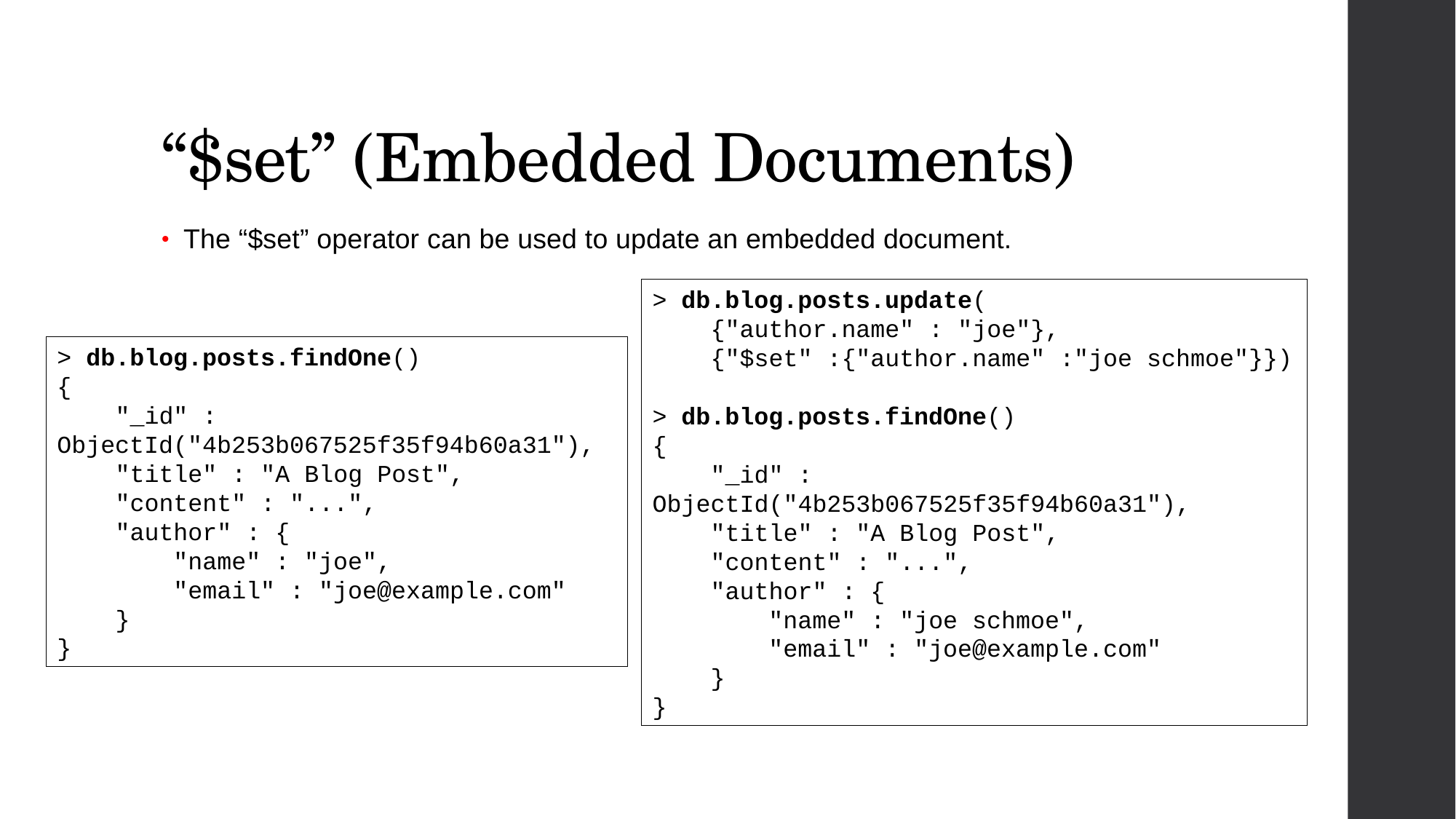

# “$set” (Embedded Documents)
The “$set” operator can be used to update an embedded document.

> db.blog.posts.update(
    {"author.name" : "joe"},
    {"$set" :{"author.name" :"joe schmoe"}})

> db.blog.posts.findOne()
{
    "_id" :  ObjectId("4b253b067525f35f94b60a31"),
    "title" : "A Blog Post",
    "content" : "...",
    "author" : {
        "name" : "joe schmoe",
        "email" : "joe@example.com"
    }
}
> db.blog.posts.findOne()
{
    "_id" : ObjectId("4b253b067525f35f94b60a31"),
    "title" : "A Blog Post",
    "content" : "...",
    "author" : {
        "name" : "joe",
        "email" : "joe@example.com"
    }
}